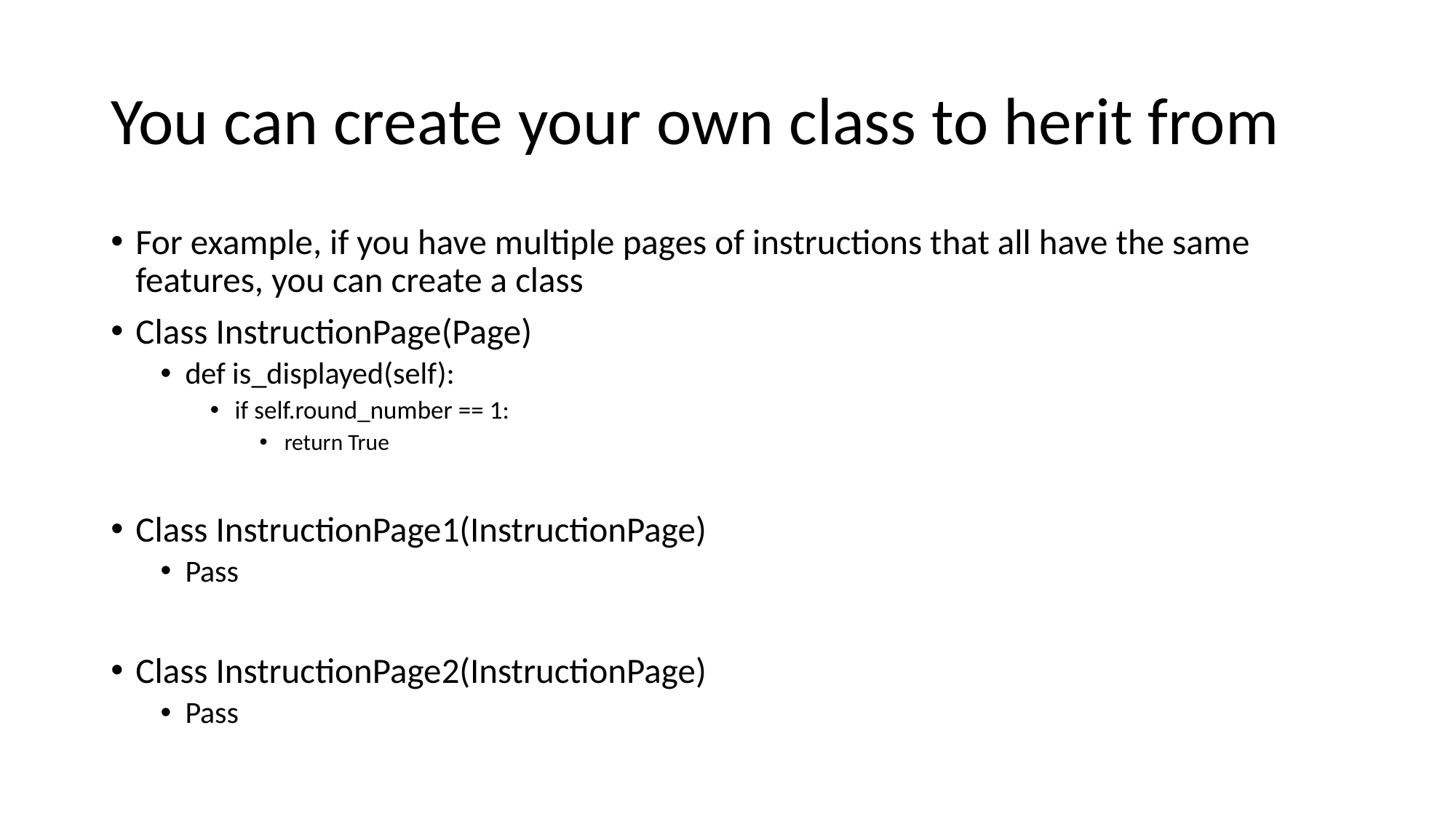

# You can create your own class to herit from
For example, if you have multiple pages of instructions that all have the same features, you can create a class
Class InstructionPage(Page)
def is_displayed(self):
if self.round_number == 1:
return True

Class InstructionPage1(InstructionPage)
Pass

Class InstructionPage2(InstructionPage)
Pass